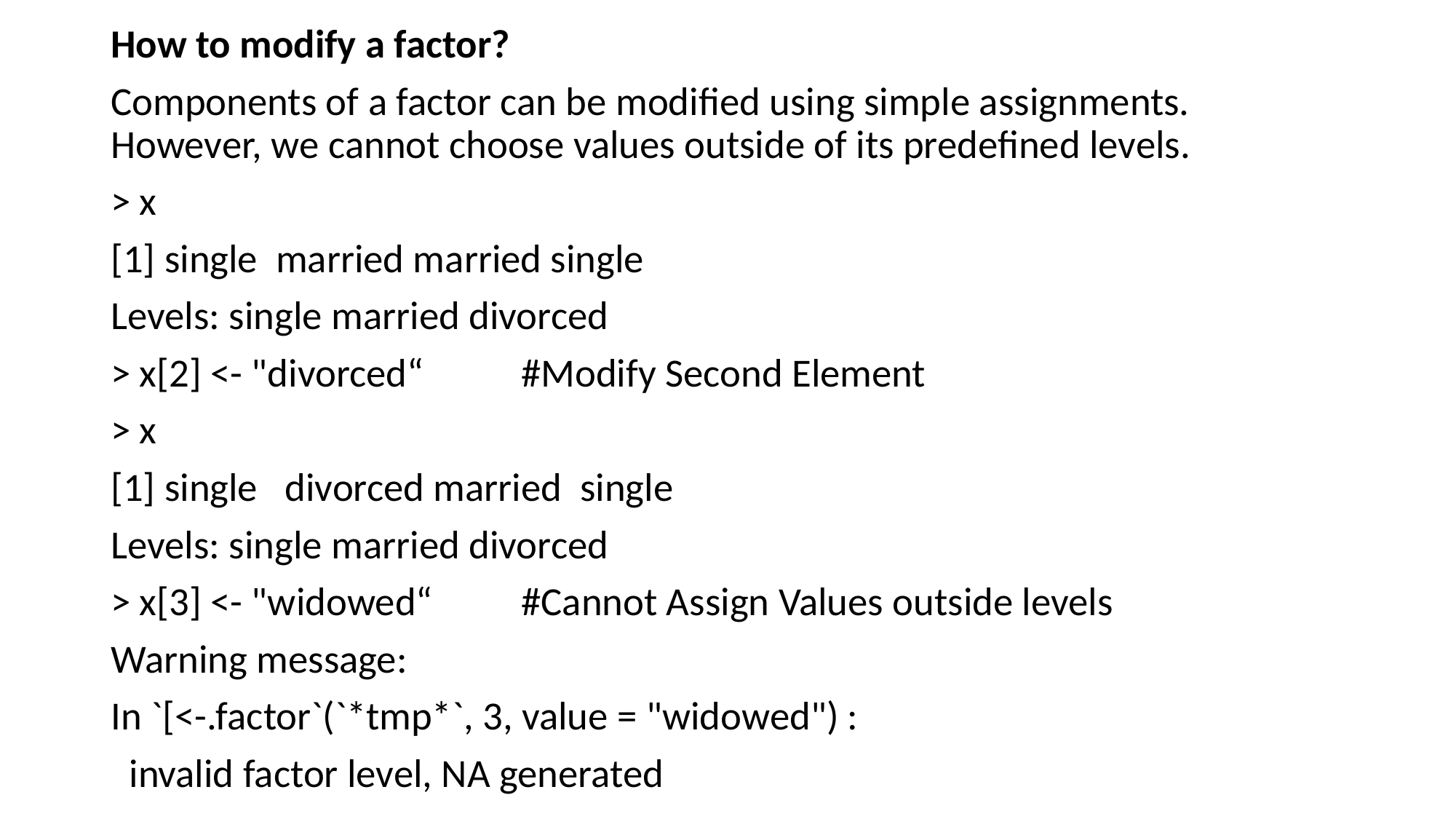

How to modify a factor?
Components of a factor can be modified using simple assignments. However, we cannot choose values outside of its predefined levels.
> x
[1] single  married married single
Levels: single married divorced
> x[2] <- "divorced“      		#Modify Second Element
> x
[1] single   divorced married  single
Levels: single married divorced
> x[3] <- "widowed“			#Cannot Assign Values outside levels
Warning message:
In `[<-.factor`(`*tmp*`, 3, value = "widowed") :
  invalid factor level, NA generated